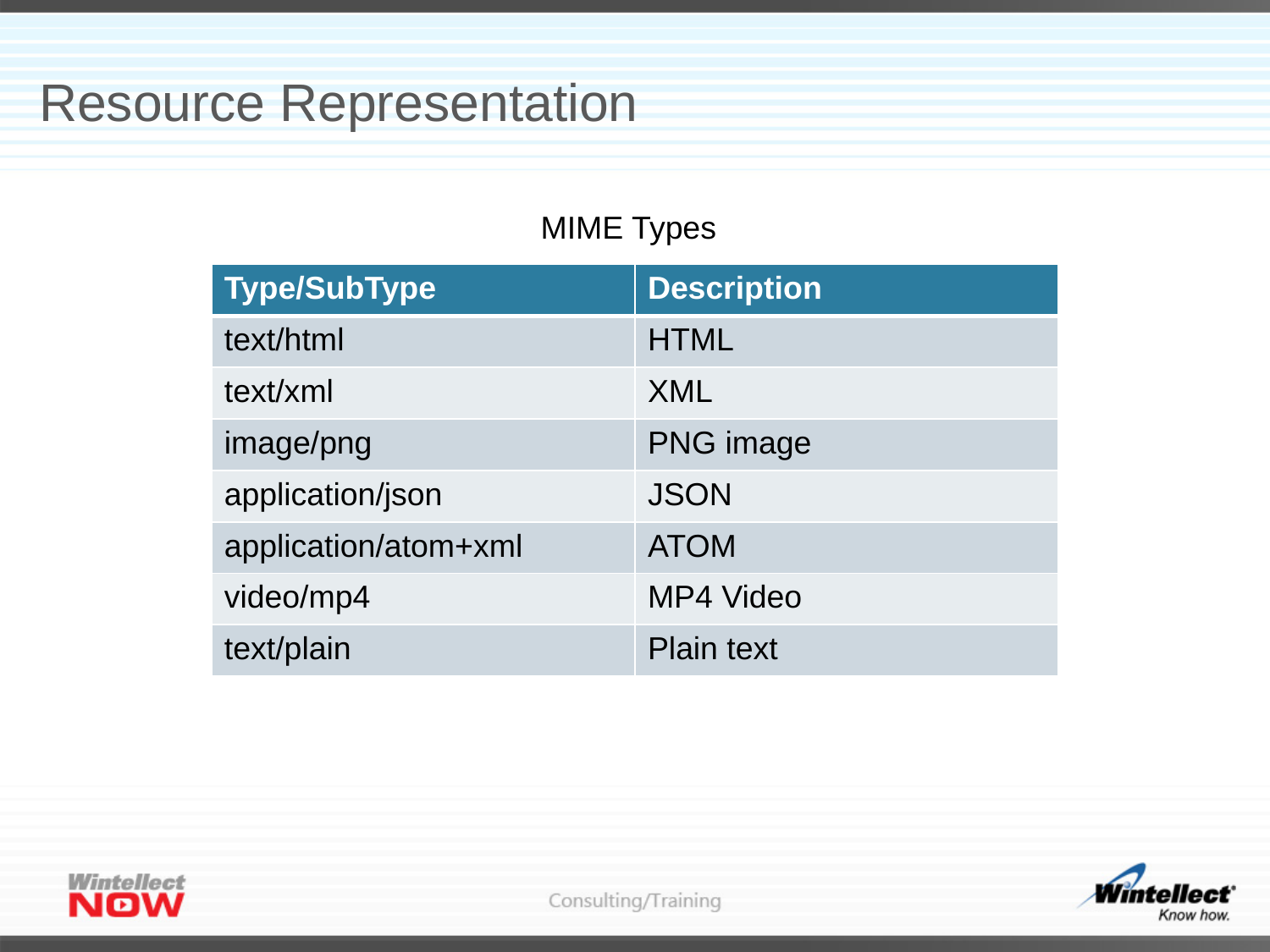

# Resource Representation
MIME Types
| Type/SubType | Description |
| --- | --- |
| text/html | HTML |
| text/xml | XML |
| image/png | PNG image |
| application/json | JSON |
| application/atom+xml | ATOM |
| video/mp4 | MP4 Video |
| text/plain | Plain text |